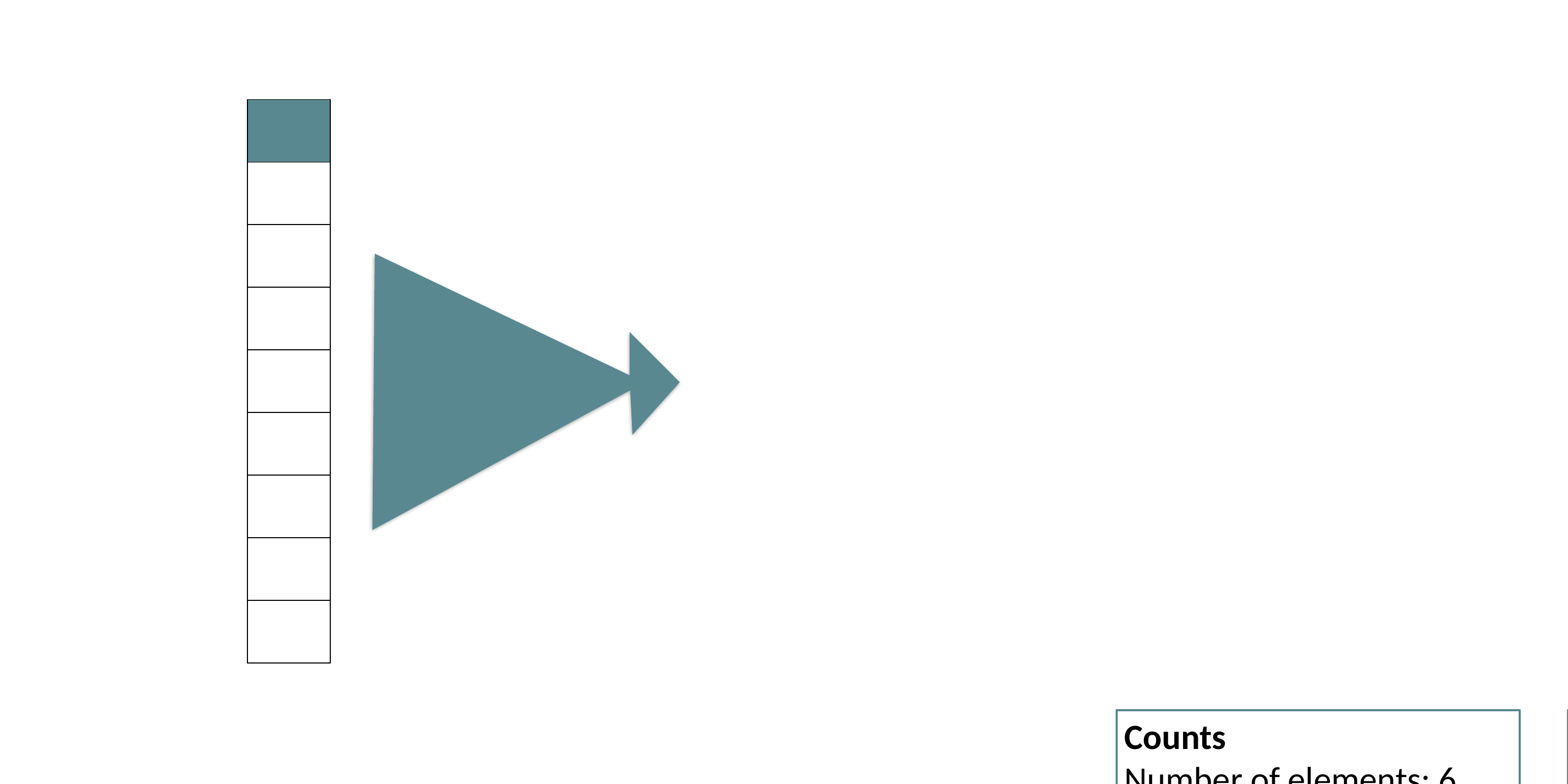

|  |
| --- |
|  |
|  |
|  |
|  |
|  |
|  |
|  |
|  |

Counts
Number of elements: 6
Number of distinct elements: 4

Counts
Number of elements: 6
Number of distinct elements: 4

Center
Mean: 3.3
Median: 2

Spread
Standard deviation: 2.94
Interquartile range: 1.5